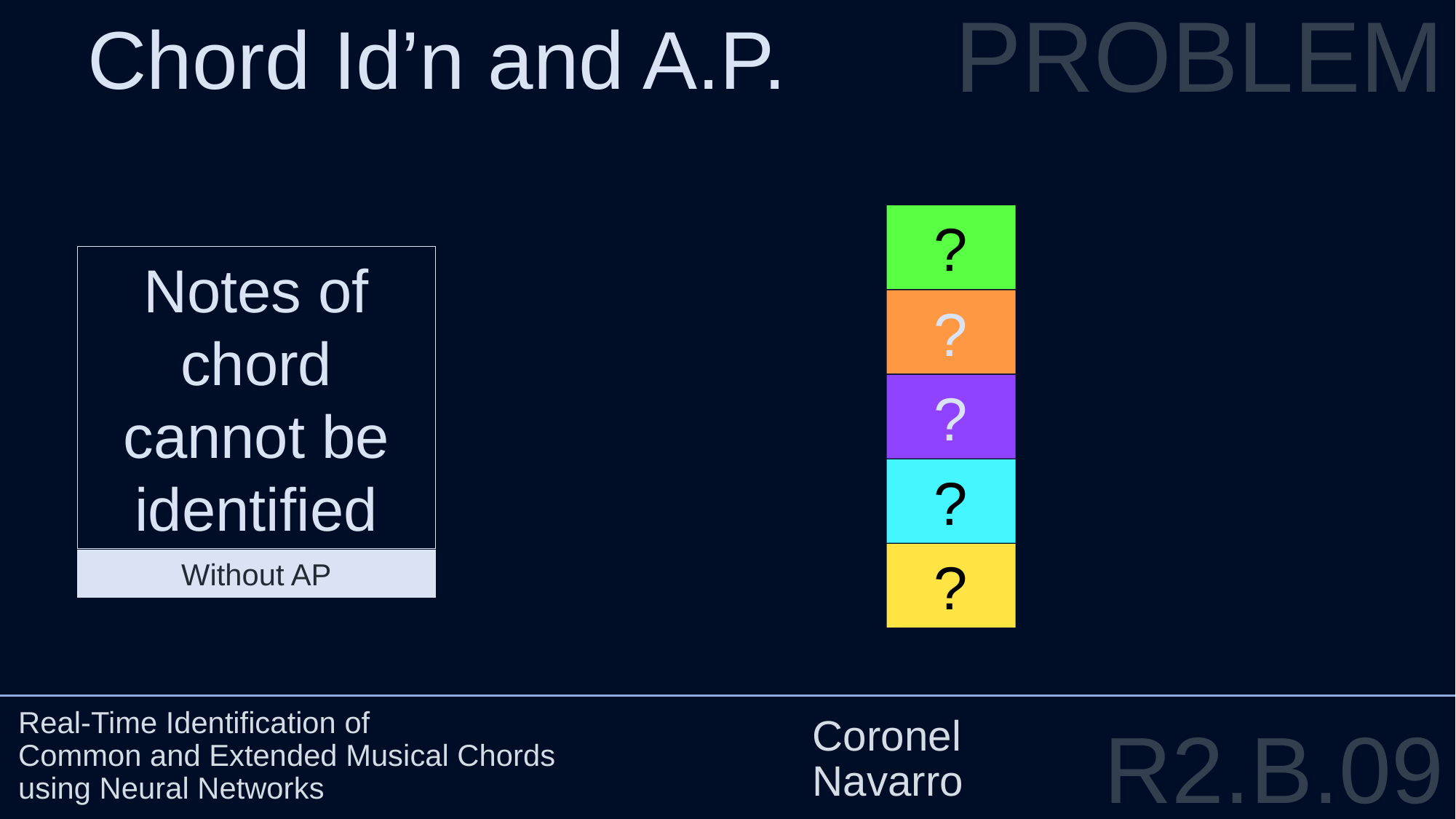

PROBLEM
Chord Id’n and A.P.
?
Notes of chord cannot be identified
?
?
?
# Real-Time Identification of Common and Extended Musical Chords using Neural Networks
Coronel
Navarro
?
Without AP
R2.B.09